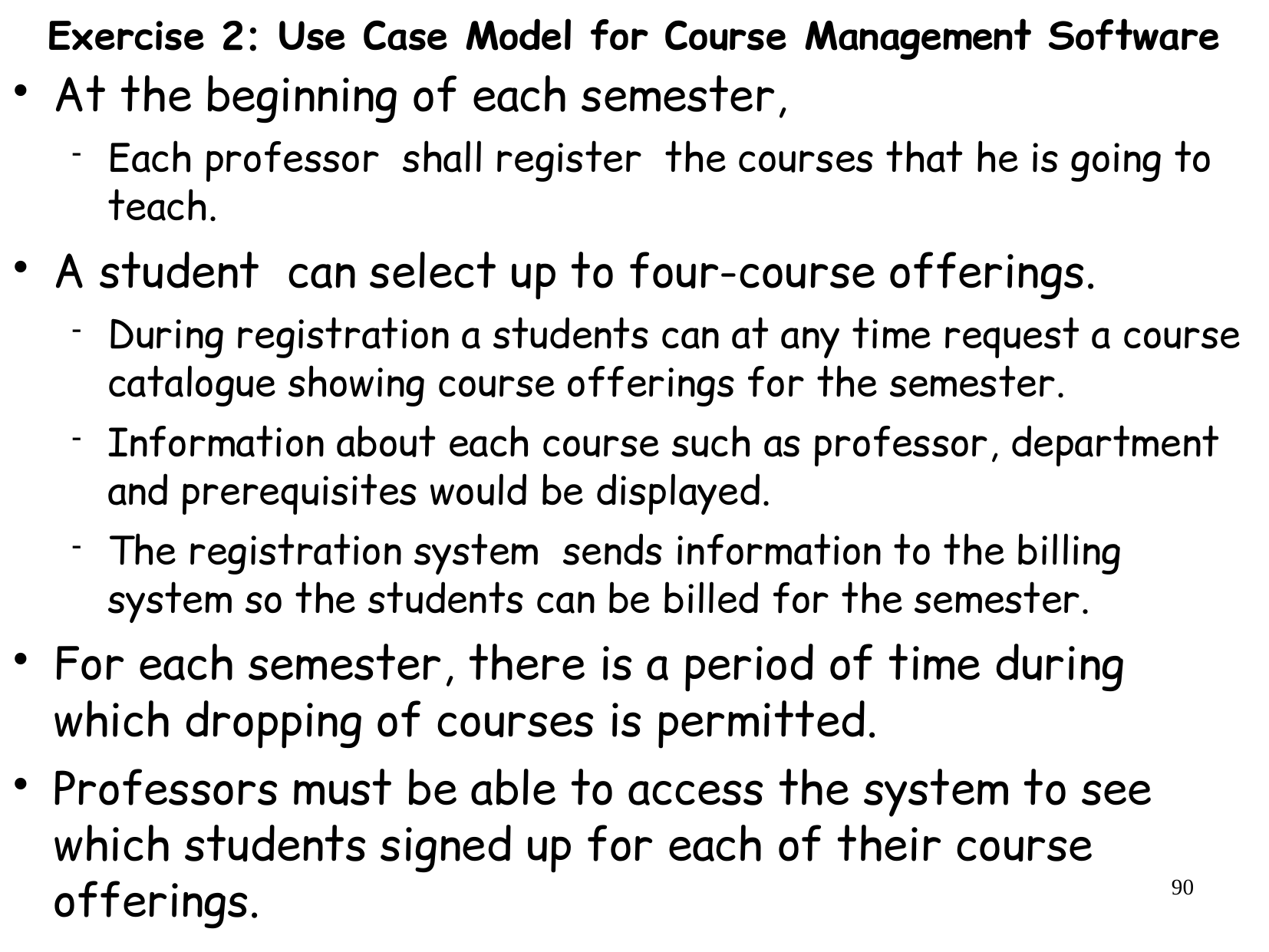

# Exercise 2: Use Case Model for Course Management Software
At the beginning of each semester,
Each professor  shall register  the courses that he is going to teach.
A student  can select up to four-course offerings.
During registration a students can at any time request a course catalogue showing course offerings for the semester.
Information about each course such as professor, department and prerequisites would be displayed.
The registration system  sends information to the billing system so the students can be billed for the semester.
For each semester, there is a period of time during which dropping of courses is permitted.
Professors must be able to access the system to see which students signed up for each of their course offerings.